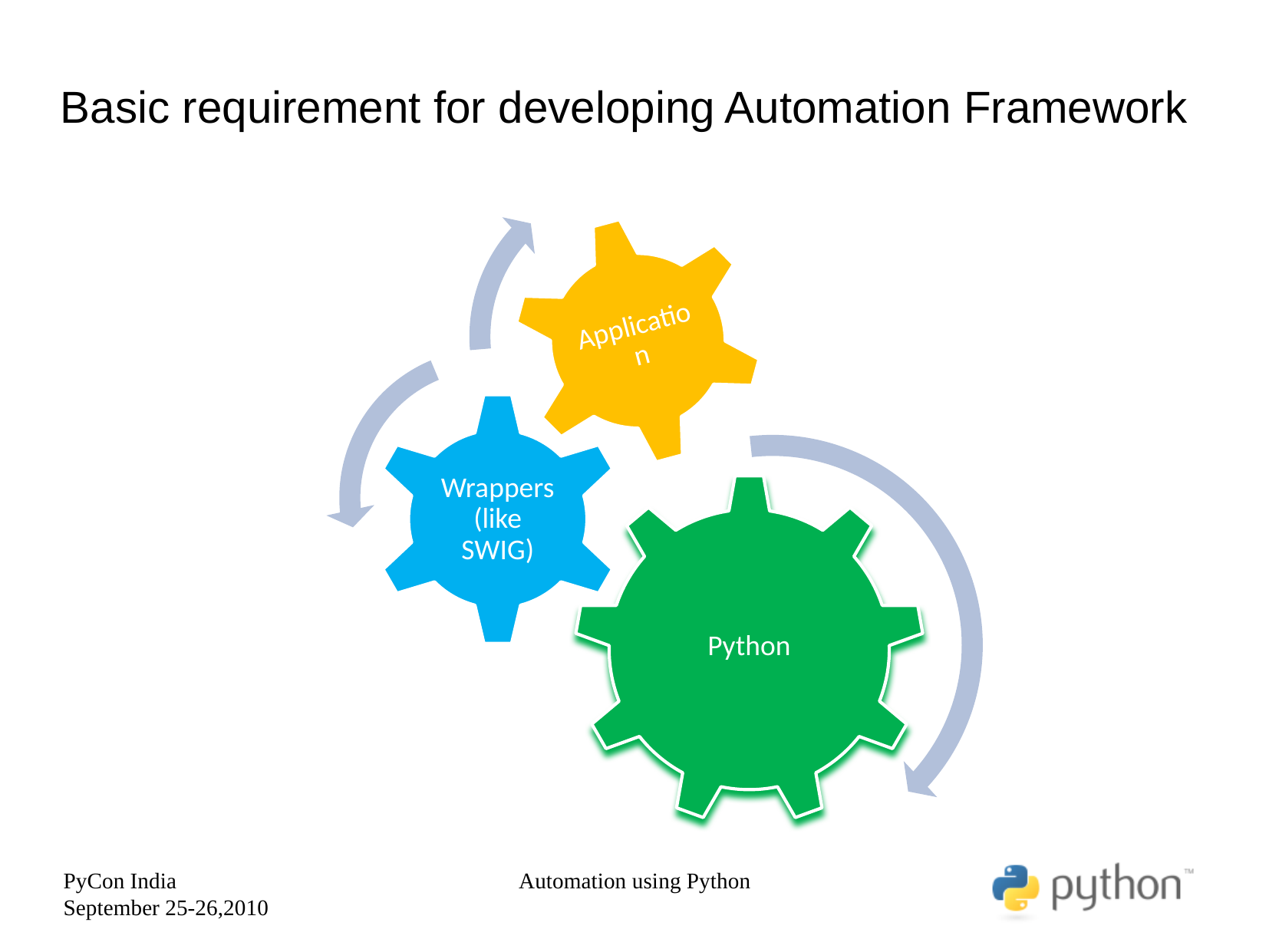

Basic requirement for developing Automation Framework
Python
Wrappers (like SWIG)
Application
PyCon India
September 25-26,2010
Automation using Python